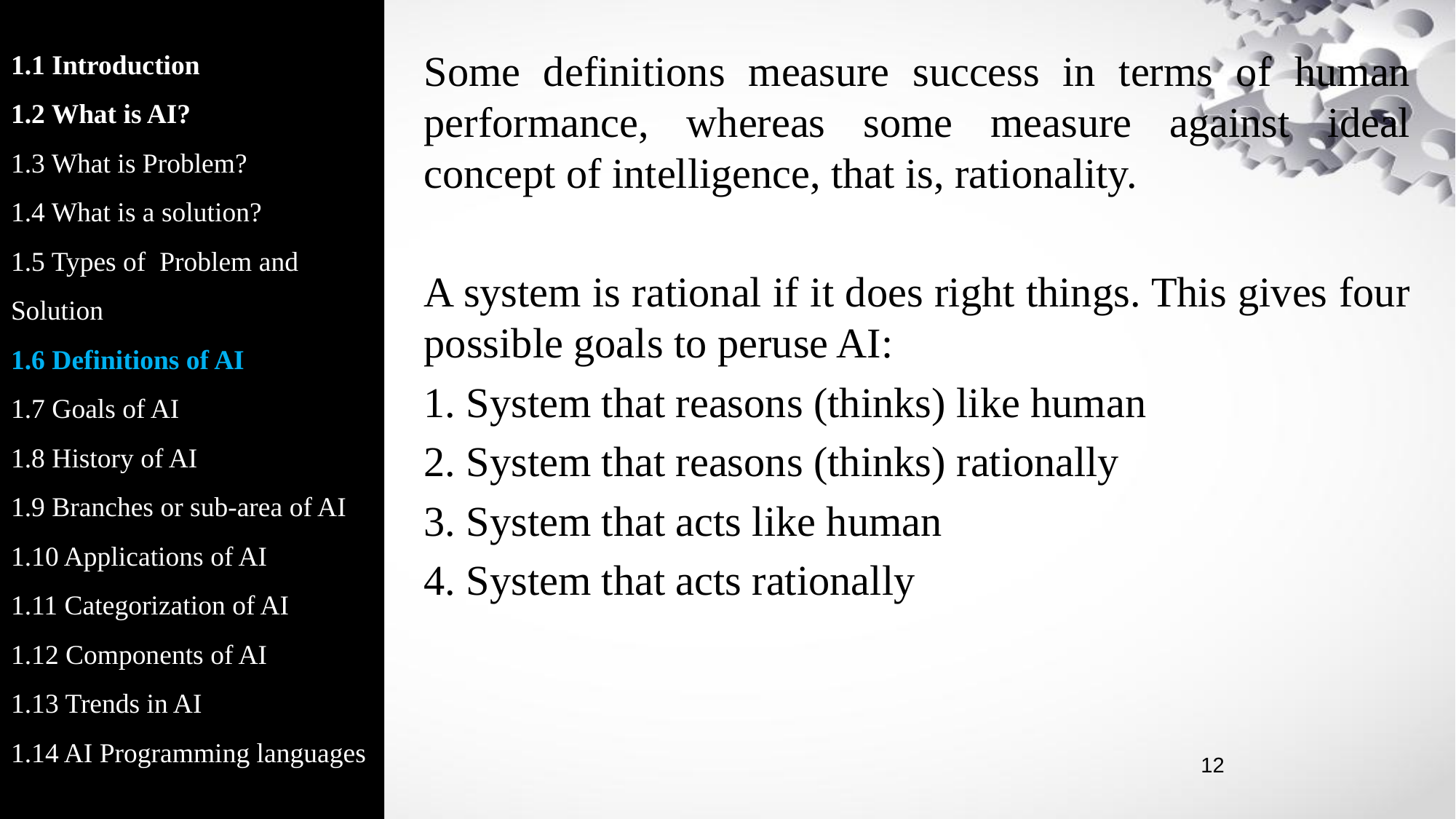

1.1 Introduction
1.2 What is AI?
1.3 What is Problem?
1.4 What is a solution?
1.5 Types of  Problem and Solution
1.6 Definitions of AI
1.7 Goals of AI
1.8 History of AI
1.9 Branches or sub-area of AI
1.10 Applications of AI
1.11 Categorization of AI
1.12 Components of AI
1.13 Trends in AI
1.14 AI Programming languages

Some definitions measure success in terms of human performance, whereas some measure against ideal concept of intelligence, that is, rationality.

A system is rational if it does right things. This gives four possible goals to peruse AI:
1. System that reasons (thinks) like human
2. System that reasons (thinks) rationally
3. System that acts like human
4. System that acts rationally

12